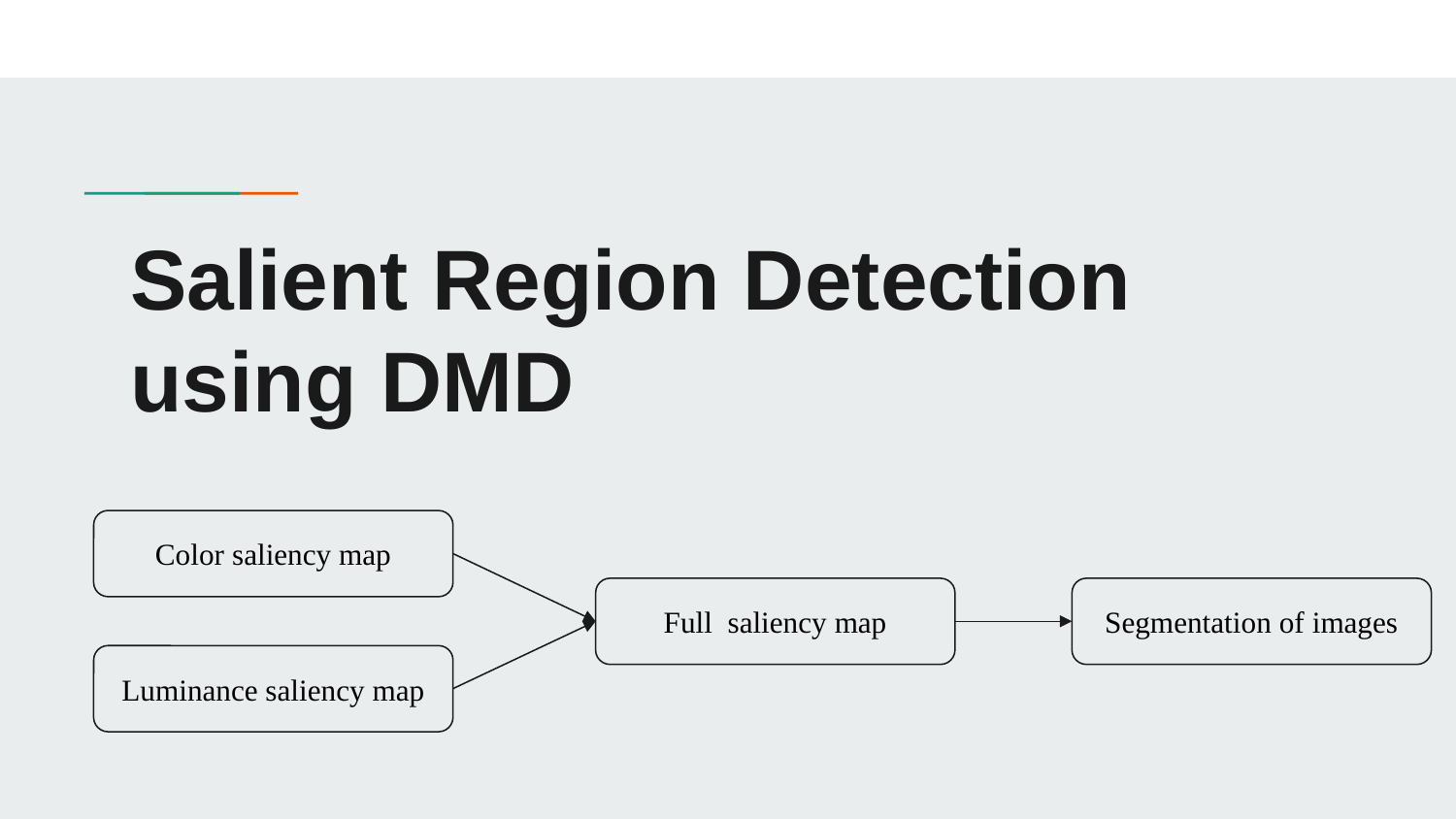

# Salient Region Detection using DMD
Color saliency map
Full  saliency map
Segmentation of images
Luminance saliency map